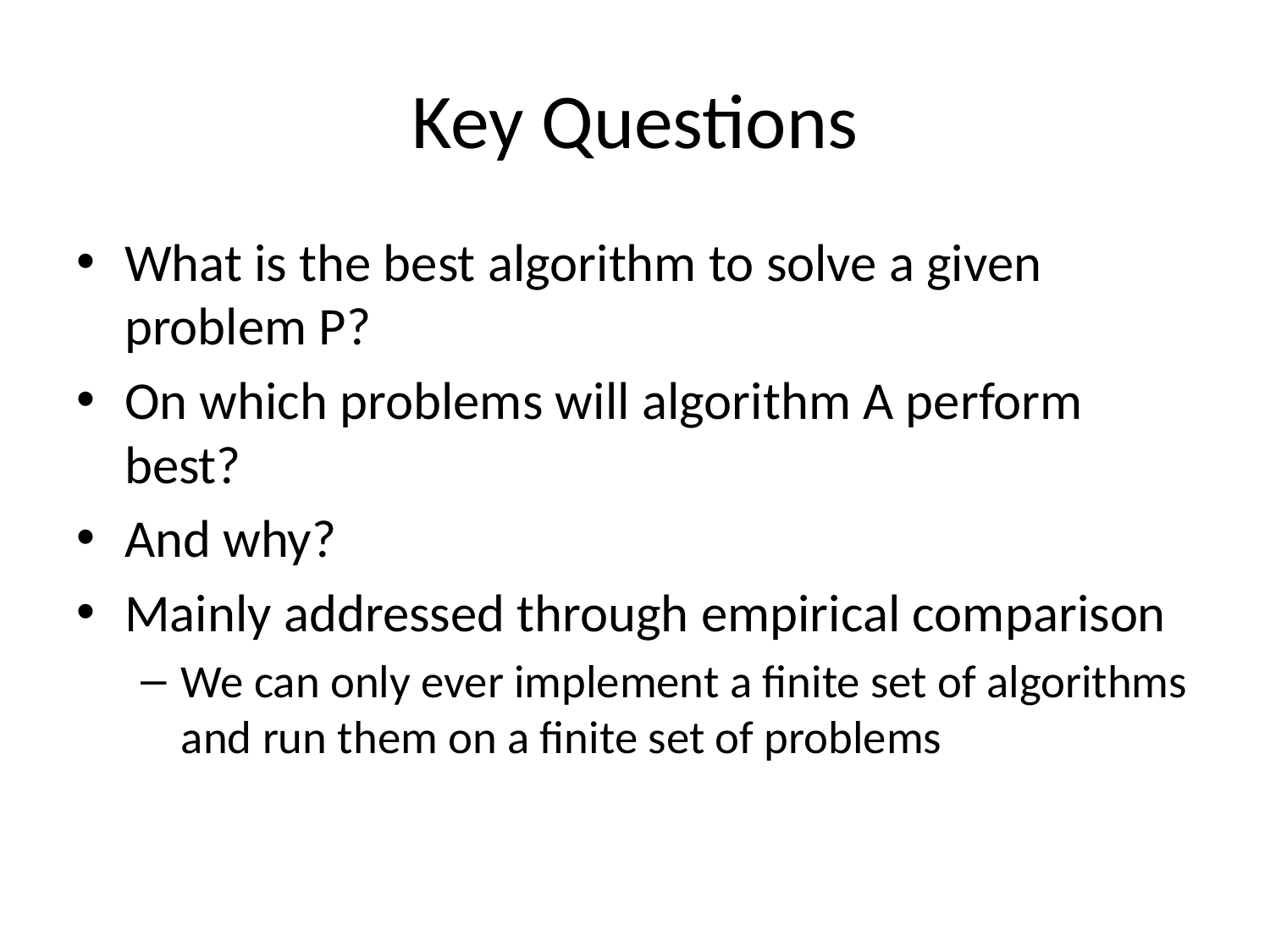

# Key Questions
What is the best algorithm to solve a given problem P?
On which problems will algorithm A perform best?
And why?
Mainly addressed through empirical comparison
We can only ever implement a finite set of algorithms and run them on a finite set of problems